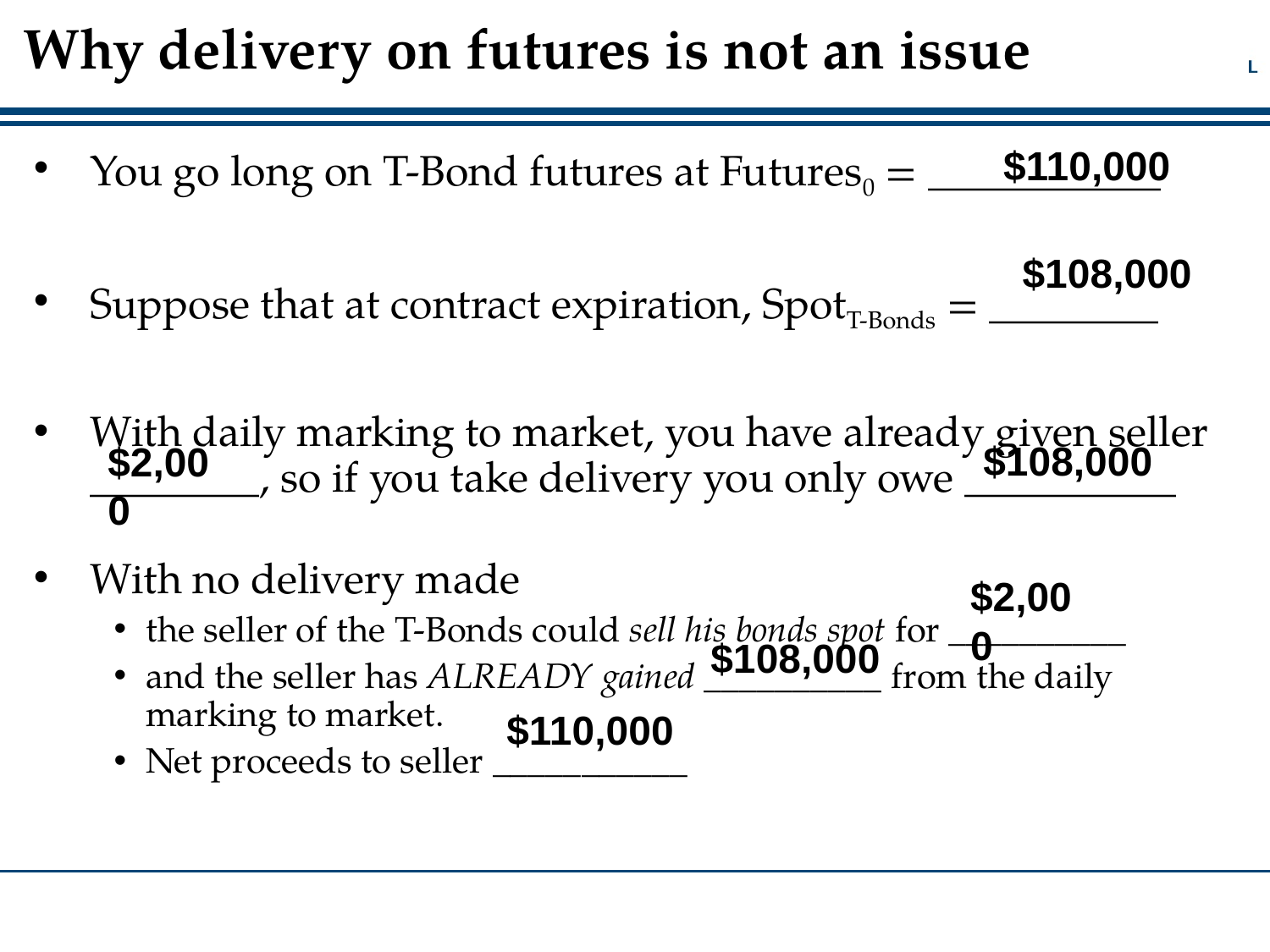

Why delivery on futures is not an issue
$110,000
You go long on T-Bond futures at Futures0 = ___________

Suppose that at contract expiration, SpotT-Bonds = ________

With daily marking to market, you have already given seller ________, so if you take delivery you only owe __________

With no delivery made
the seller of the T-Bonds could sell his bonds spot for __________
and the seller has ALREADY gained __________ from the daily marking to market.
Net proceeds to seller ___________
$108,000
$108,000
$2,000
$2,000
$108,000
$110,000